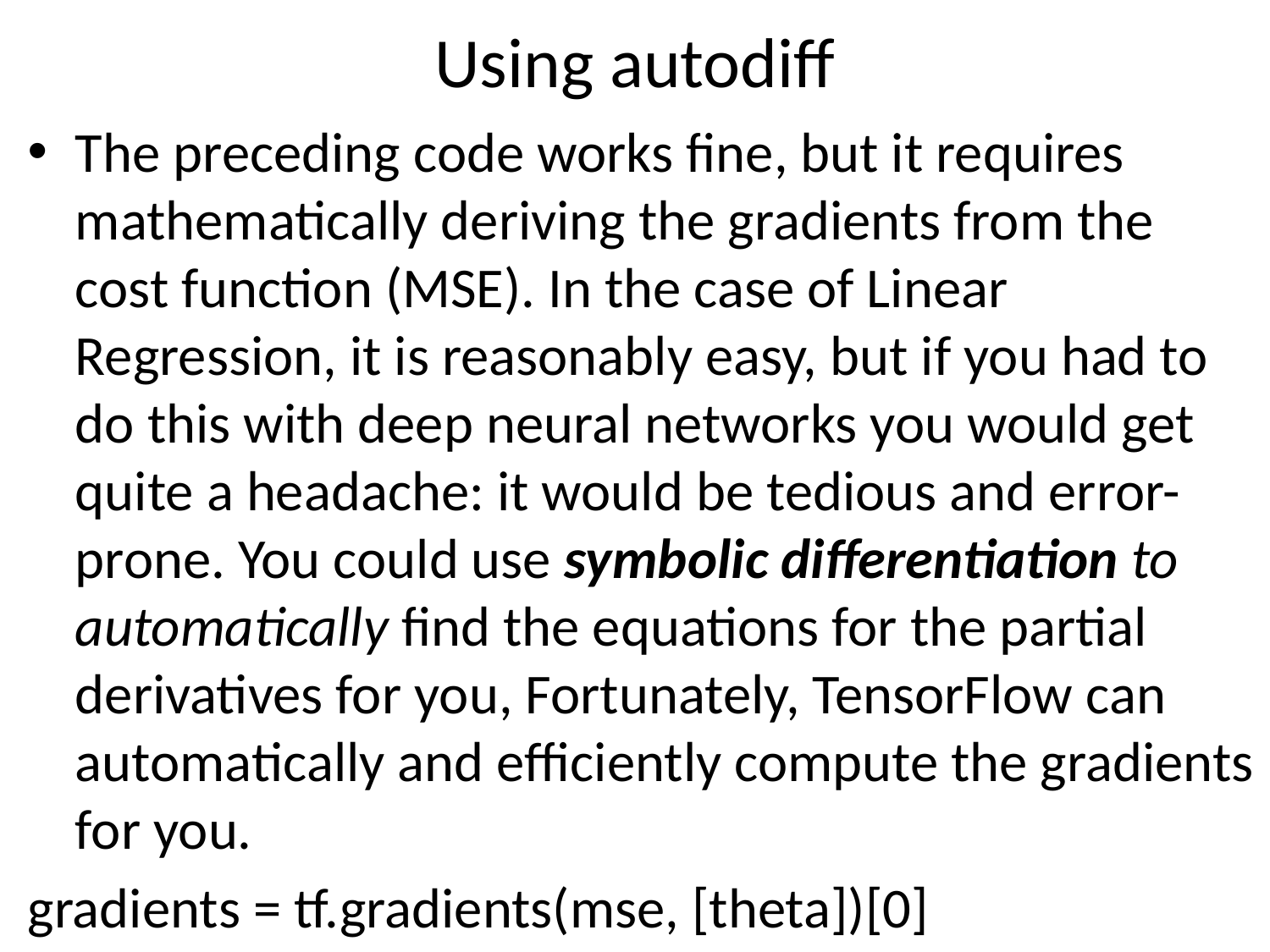

# Using autodiff
The preceding code works fine, but it requires mathematically deriving the gradients from the cost function (MSE). In the case of Linear Regression, it is reasonably easy, but if you had to do this with deep neural networks you would get quite a headache: it would be tedious and error-prone. You could use symbolic differentiation to automatically find the equations for the partial derivatives for you, Fortunately, TensorFlow can automatically and efficiently compute the gradients for you.
gradients = tf.gradients(mse, [theta])[0]